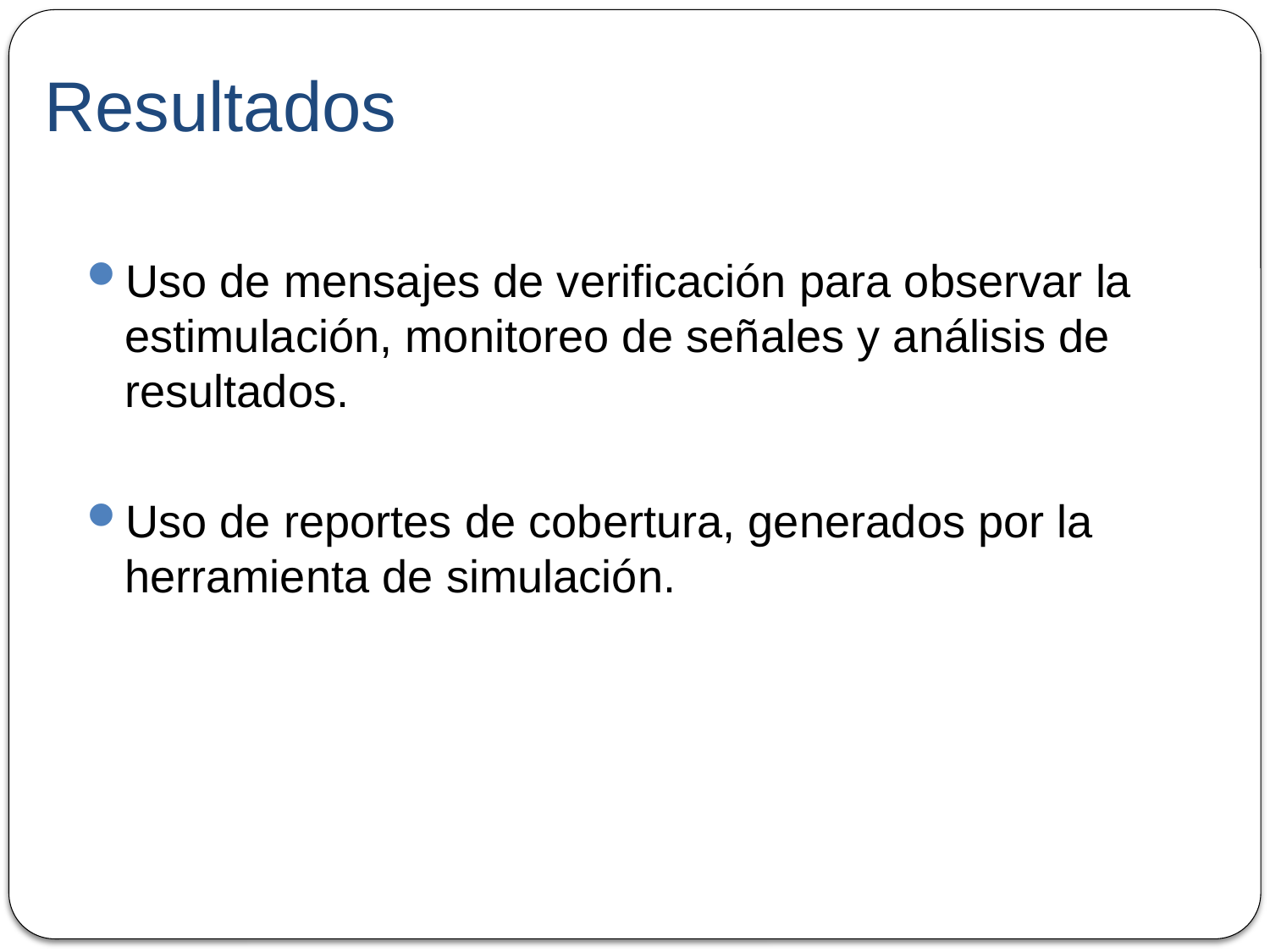

# Resultados

Uso de mensajes de verificación para observar la estimulación, monitoreo de señales y análisis de resultados.

Uso de reportes de cobertura, generados por la herramienta de simulación.